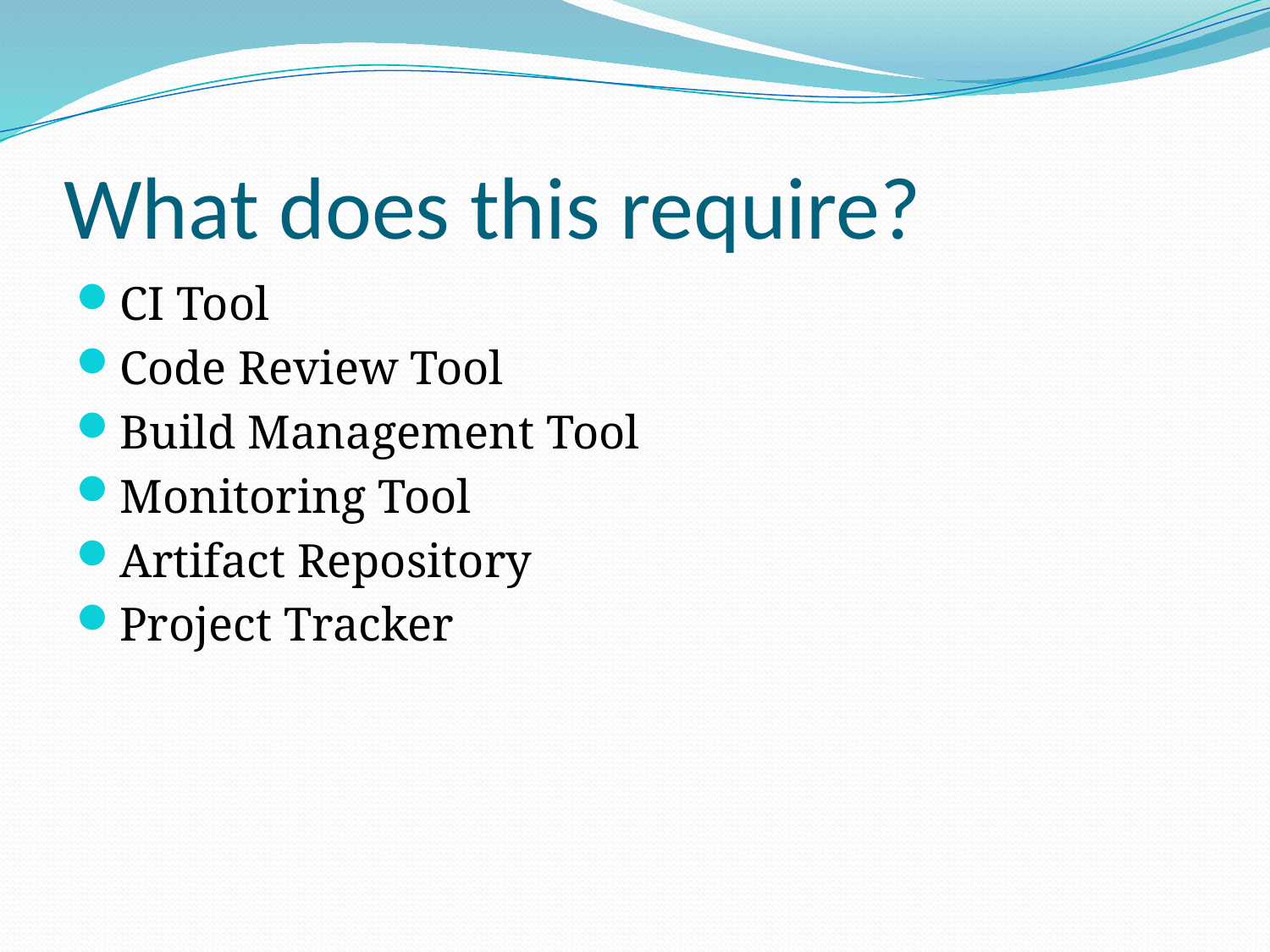

# What does this require?
CI Tool
Code Review Tool
Build Management Tool
Monitoring Tool
Artifact Repository
Project Tracker